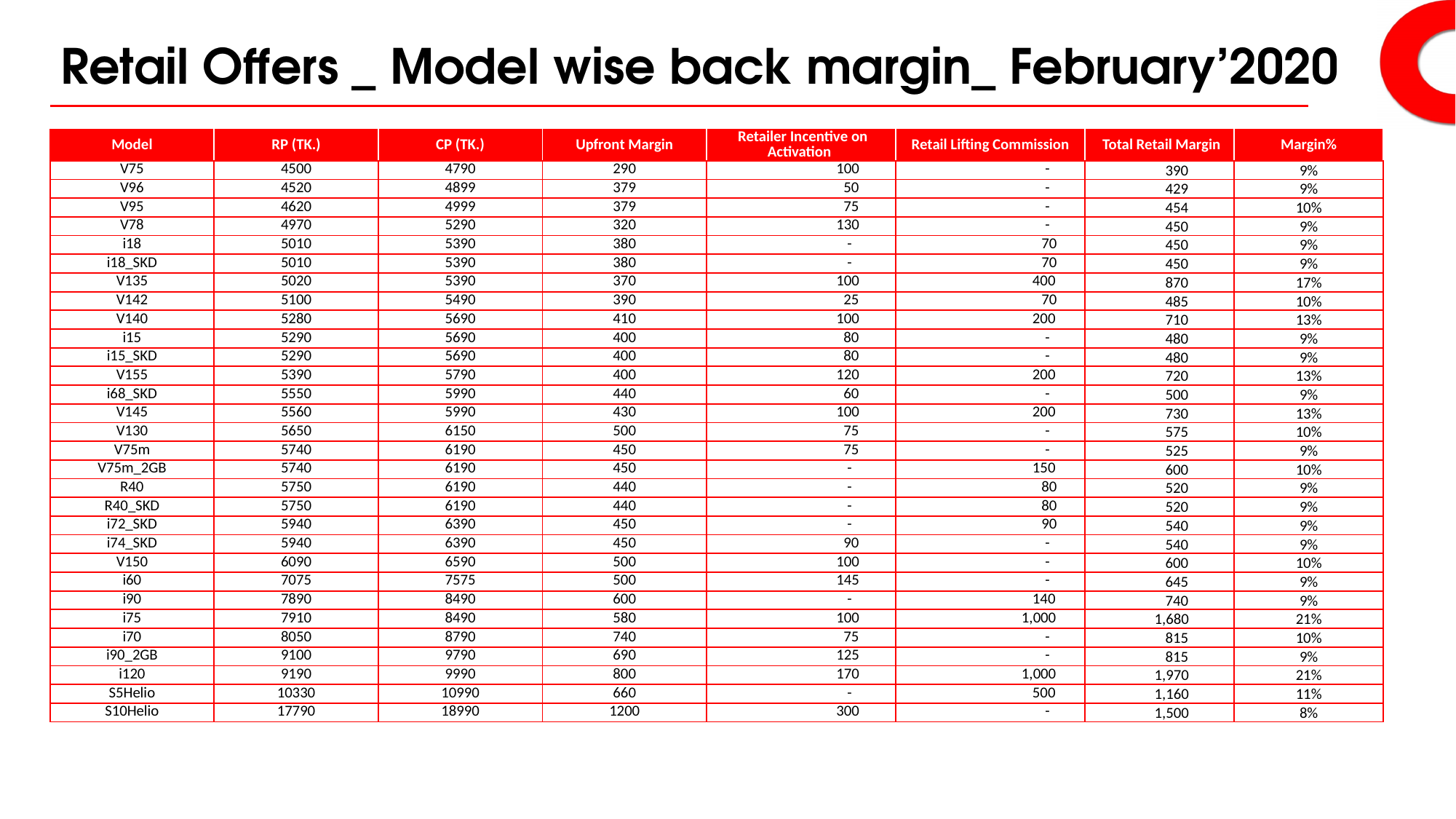

# Retail Offers _ Model wise back margin_ February’2020
| Model | RP (TK.) | CP (TK.) | Upfront Margin | Retailer Incentive on Activation | Retail Lifting Commission | Total Retail Margin | Margin% |
| --- | --- | --- | --- | --- | --- | --- | --- |
| V75 | 4500 | 4790 | 290 | 100 | - | 390 | 9% |
| V96 | 4520 | 4899 | 379 | 50 | - | 429 | 9% |
| V95 | 4620 | 4999 | 379 | 75 | - | 454 | 10% |
| V78 | 4970 | 5290 | 320 | 130 | - | 450 | 9% |
| i18 | 5010 | 5390 | 380 | - | 70 | 450 | 9% |
| i18\_SKD | 5010 | 5390 | 380 | - | 70 | 450 | 9% |
| V135 | 5020 | 5390 | 370 | 100 | 400 | 870 | 17% |
| V142 | 5100 | 5490 | 390 | 25 | 70 | 485 | 10% |
| V140 | 5280 | 5690 | 410 | 100 | 200 | 710 | 13% |
| i15 | 5290 | 5690 | 400 | 80 | - | 480 | 9% |
| i15\_SKD | 5290 | 5690 | 400 | 80 | - | 480 | 9% |
| V155 | 5390 | 5790 | 400 | 120 | 200 | 720 | 13% |
| i68\_SKD | 5550 | 5990 | 440 | 60 | - | 500 | 9% |
| V145 | 5560 | 5990 | 430 | 100 | 200 | 730 | 13% |
| V130 | 5650 | 6150 | 500 | 75 | - | 575 | 10% |
| V75m | 5740 | 6190 | 450 | 75 | - | 525 | 9% |
| V75m\_2GB | 5740 | 6190 | 450 | - | 150 | 600 | 10% |
| R40 | 5750 | 6190 | 440 | - | 80 | 520 | 9% |
| R40\_SKD | 5750 | 6190 | 440 | - | 80 | 520 | 9% |
| i72\_SKD | 5940 | 6390 | 450 | - | 90 | 540 | 9% |
| i74\_SKD | 5940 | 6390 | 450 | 90 | - | 540 | 9% |
| V150 | 6090 | 6590 | 500 | 100 | - | 600 | 10% |
| i60 | 7075 | 7575 | 500 | 145 | - | 645 | 9% |
| i90 | 7890 | 8490 | 600 | - | 140 | 740 | 9% |
| i75 | 7910 | 8490 | 580 | 100 | 1,000 | 1,680 | 21% |
| i70 | 8050 | 8790 | 740 | 75 | - | 815 | 10% |
| i90\_2GB | 9100 | 9790 | 690 | 125 | - | 815 | 9% |
| i120 | 9190 | 9990 | 800 | 170 | 1,000 | 1,970 | 21% |
| S5Helio | 10330 | 10990 | 660 | - | 500 | 1,160 | 11% |
| S10Helio | 17790 | 18990 | 1200 | 300 | - | 1,500 | 8% |